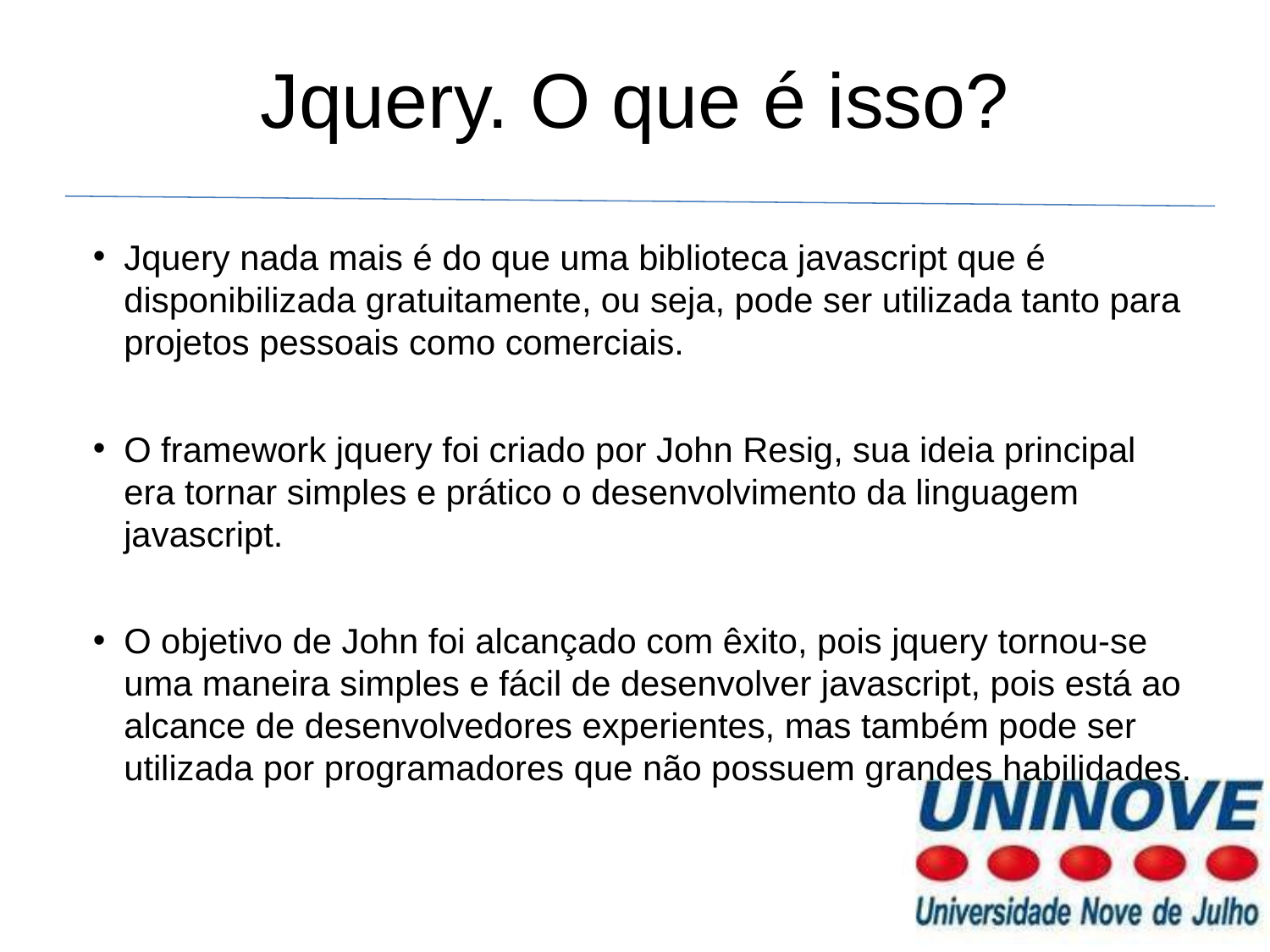

# Jquery. O que é isso?
Jquery nada mais é do que uma biblioteca javascript que é disponibilizada gratuitamente, ou seja, pode ser utilizada tanto para projetos pessoais como comerciais.

O framework jquery foi criado por John Resig, sua ideia principal era tornar simples e prático o desenvolvimento da linguagem javascript.

O objetivo de John foi alcançado com êxito, pois jquery tornou-se uma maneira simples e fácil de desenvolver javascript, pois está ao alcance de desenvolvedores experientes, mas também pode ser utilizada por programadores que não possuem grandes habilidades.